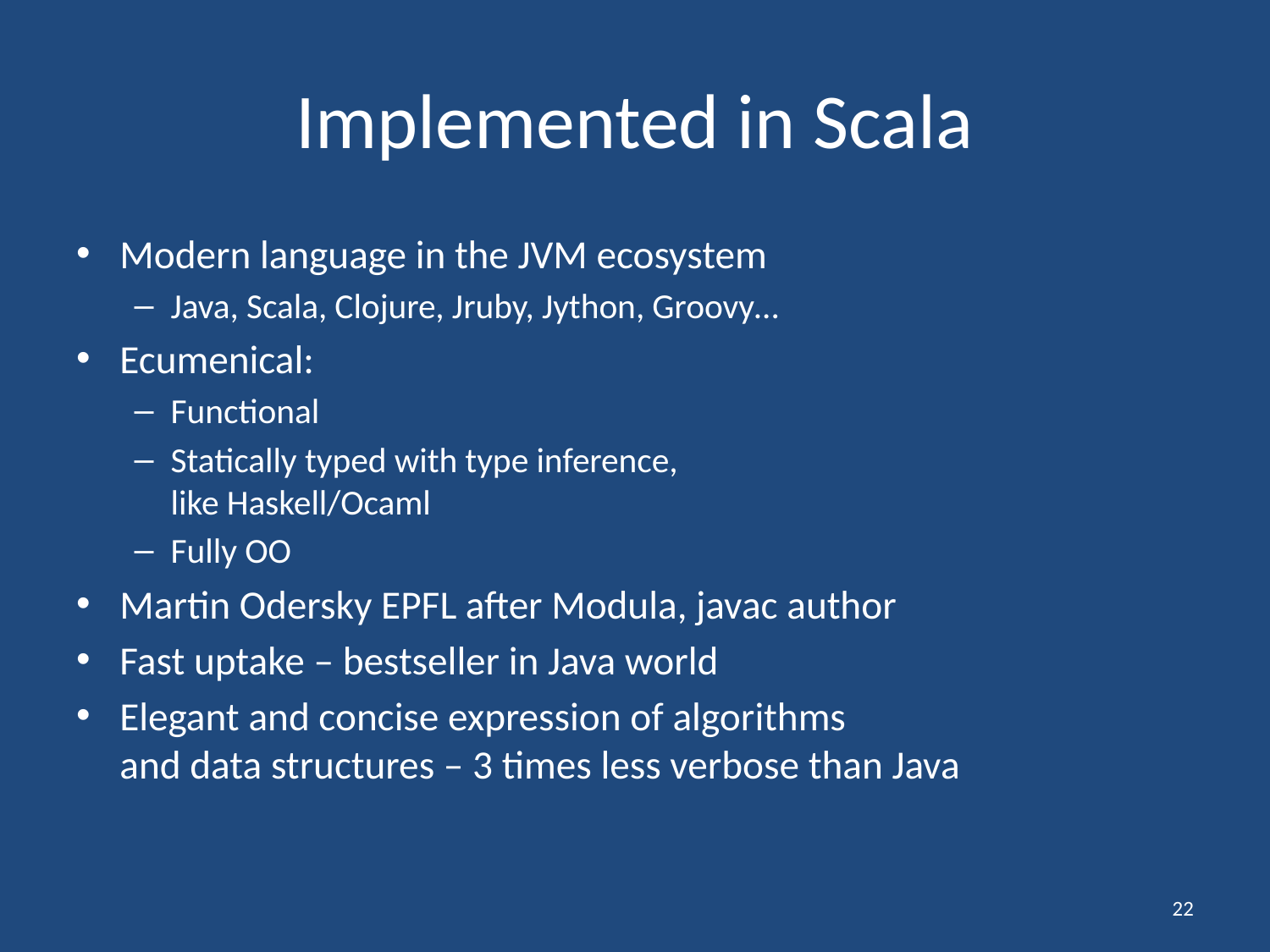

# Implemented in Scala
Modern language in the JVM ecosystem
Java, Scala, Clojure, Jruby, Jython, Groovy…
Ecumenical:
Functional
Statically typed with type inference,
like Haskell/Ocaml
Fully OO
Martin Odersky EPFL after Modula, javac author
Fast uptake – bestseller in Java world
Elegant and concise expression of algorithms
and data structures – 3 times less verbose than Java

22